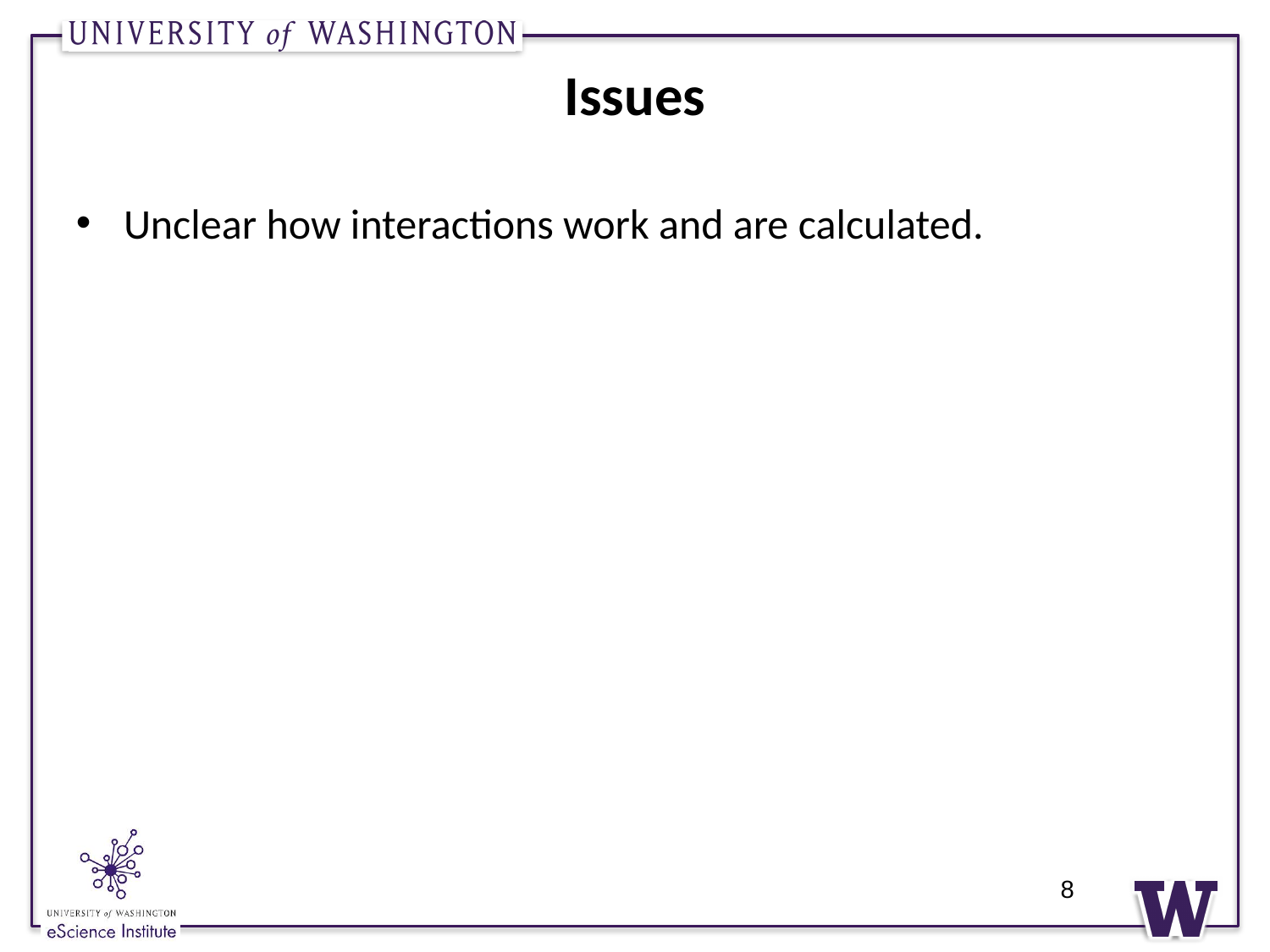

# Issues
Unclear how interactions work and are calculated.
8